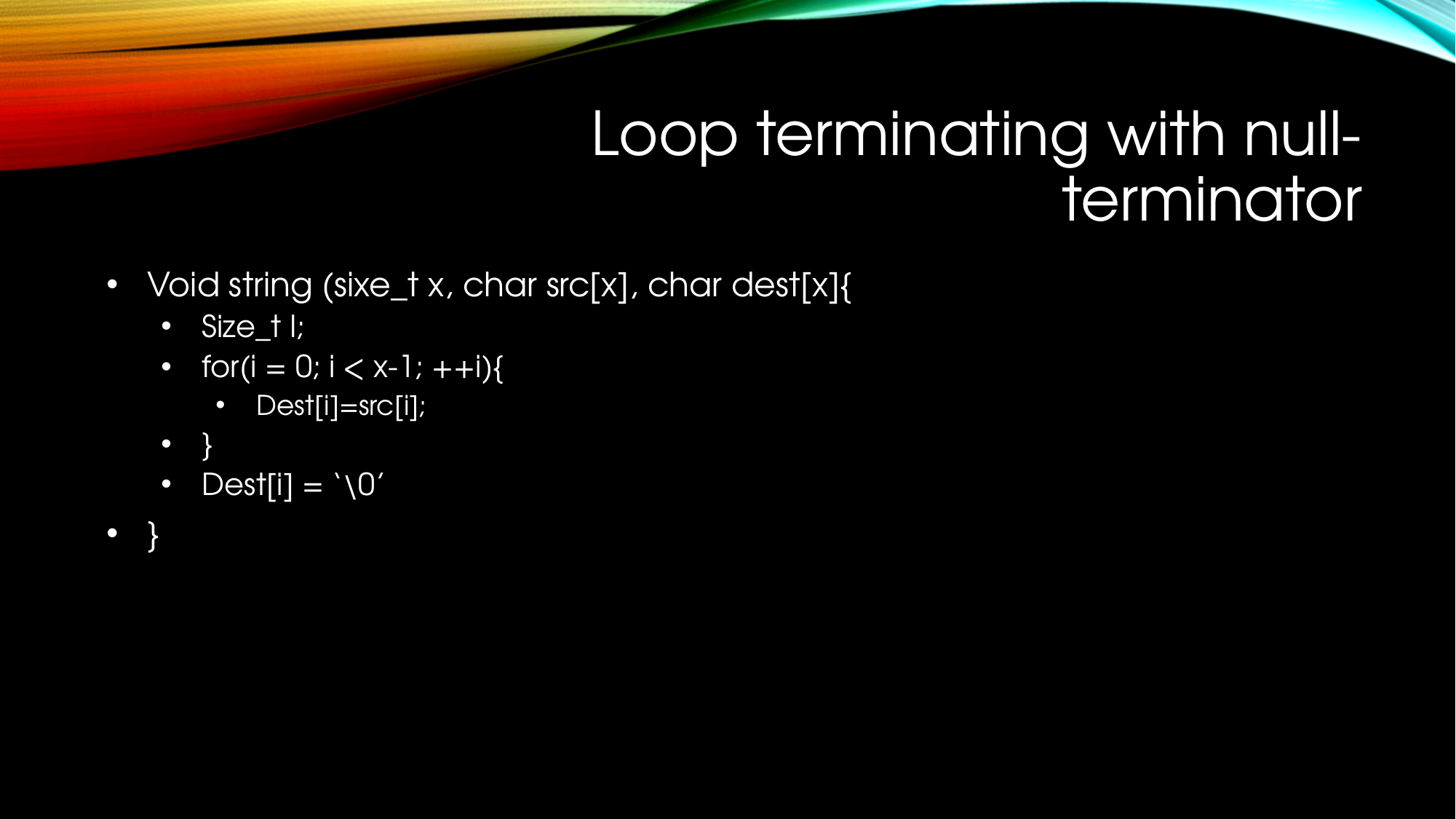

# Loop terminating with null-terminator
Void string (sixe_t x, char src[x], char dest[x]{
Size_t I;
for(i = 0; i < x-1; ++i){
Dest[i]=src[i];
}
Dest[i] = ‘\0’
}